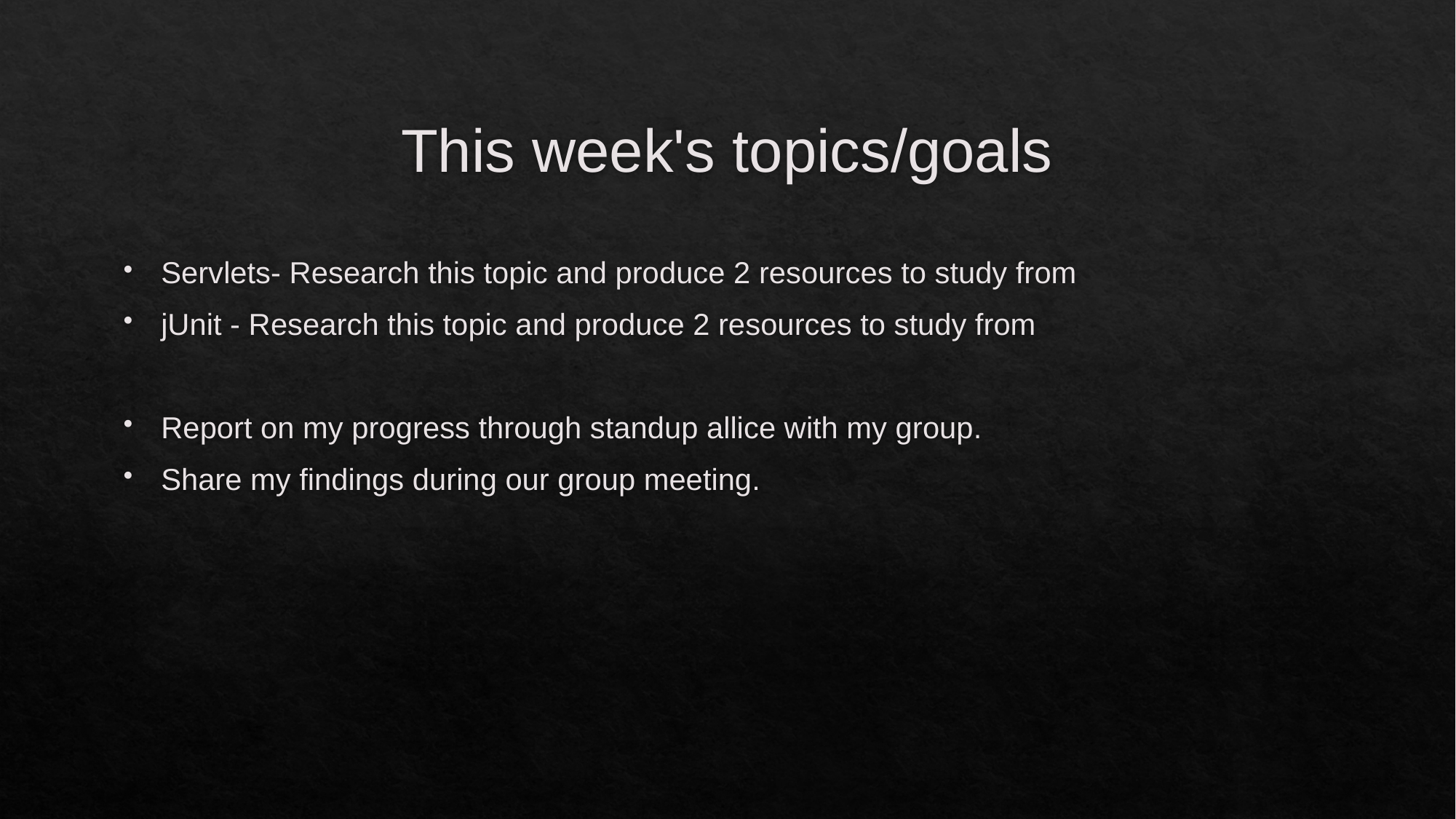

# This week's topics/goals
Servlets- Research this topic and produce 2 resources to study from
jUnit - Research this topic and produce 2 resources to study from

Report on my progress through standup allice with my group.
Share my findings during our group meeting.